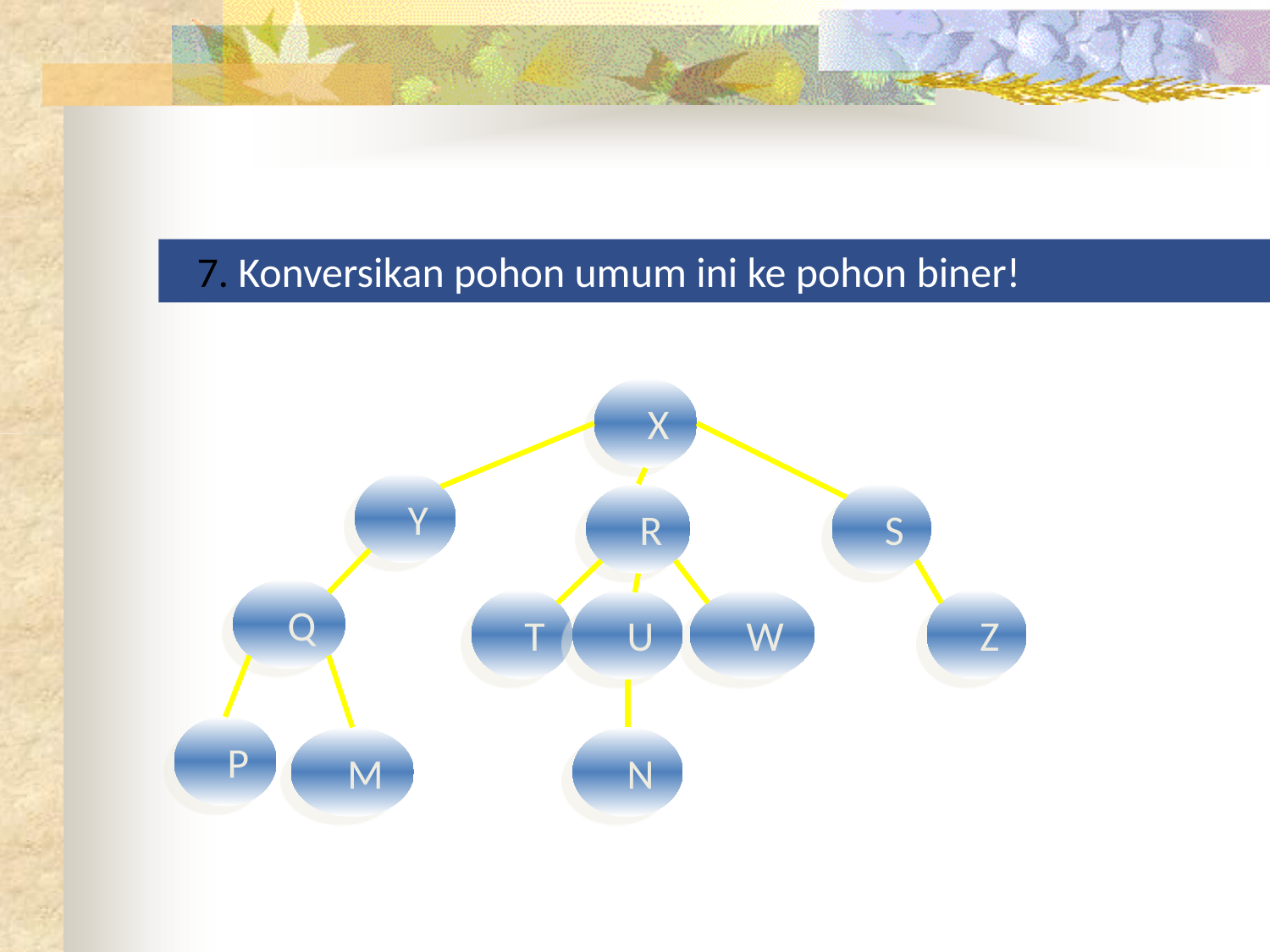

7. Konversikan pohon umum ini ke pohon biner!
X
Y
R
S
Q
T
U
W
Z
P
M
N